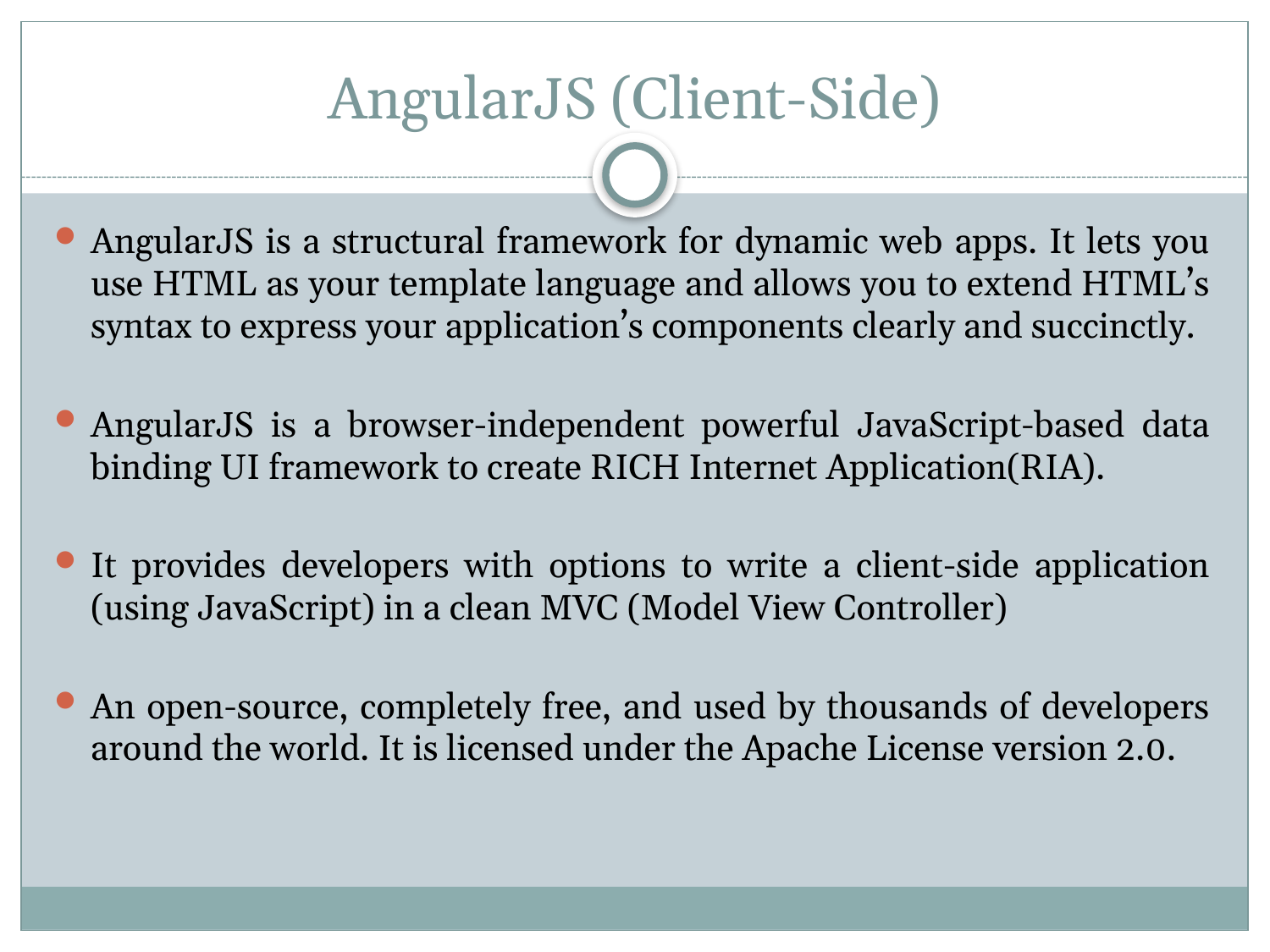

# AngularJS (Client-Side)
AngularJS is a structural framework for dynamic web apps. It lets you use HTML as your template language and allows you to extend HTML’s syntax to express your application’s components clearly and succinctly.

AngularJS is a browser-independent powerful JavaScript-based data binding UI framework to create RICH Internet Application(RIA).

It provides developers with options to write a client-side application (using JavaScript) in a clean MVC (Model View Controller)

An open-source, completely free, and used by thousands of developers around the world. It is licensed under the Apache License version 2.0.